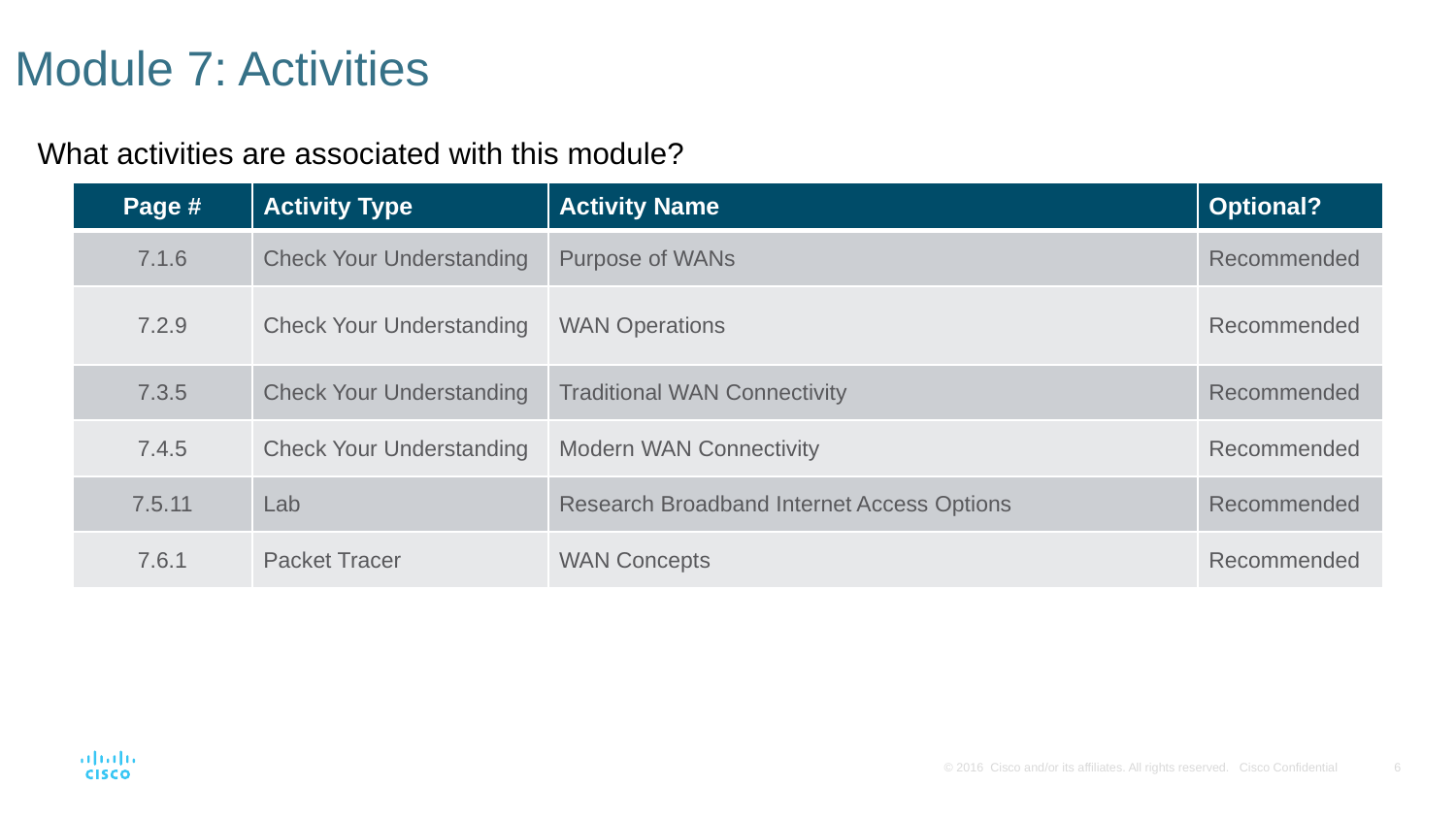

# Module 7: Activities
What activities are associated with this module?

| Page # | Activity Type | Activity Name | Optional? |
| --- | --- | --- | --- |
| 7.1.6 | Check Your Understanding | Purpose of WANs | Recommended |
| 7.2.9 | Check Your Understanding | WAN Operations | Recommended |
| 7.3.5 | Check Your Understanding | Traditional WAN Connectivity | Recommended |
| 7.4.5 | Check Your Understanding | Modern WAN Connectivity | Recommended |
| 7.5.11 | Lab | Research Broadband Internet Access Options | Recommended |
| 7.6.1 | Packet Tracer | WAN Concepts | Recommended |